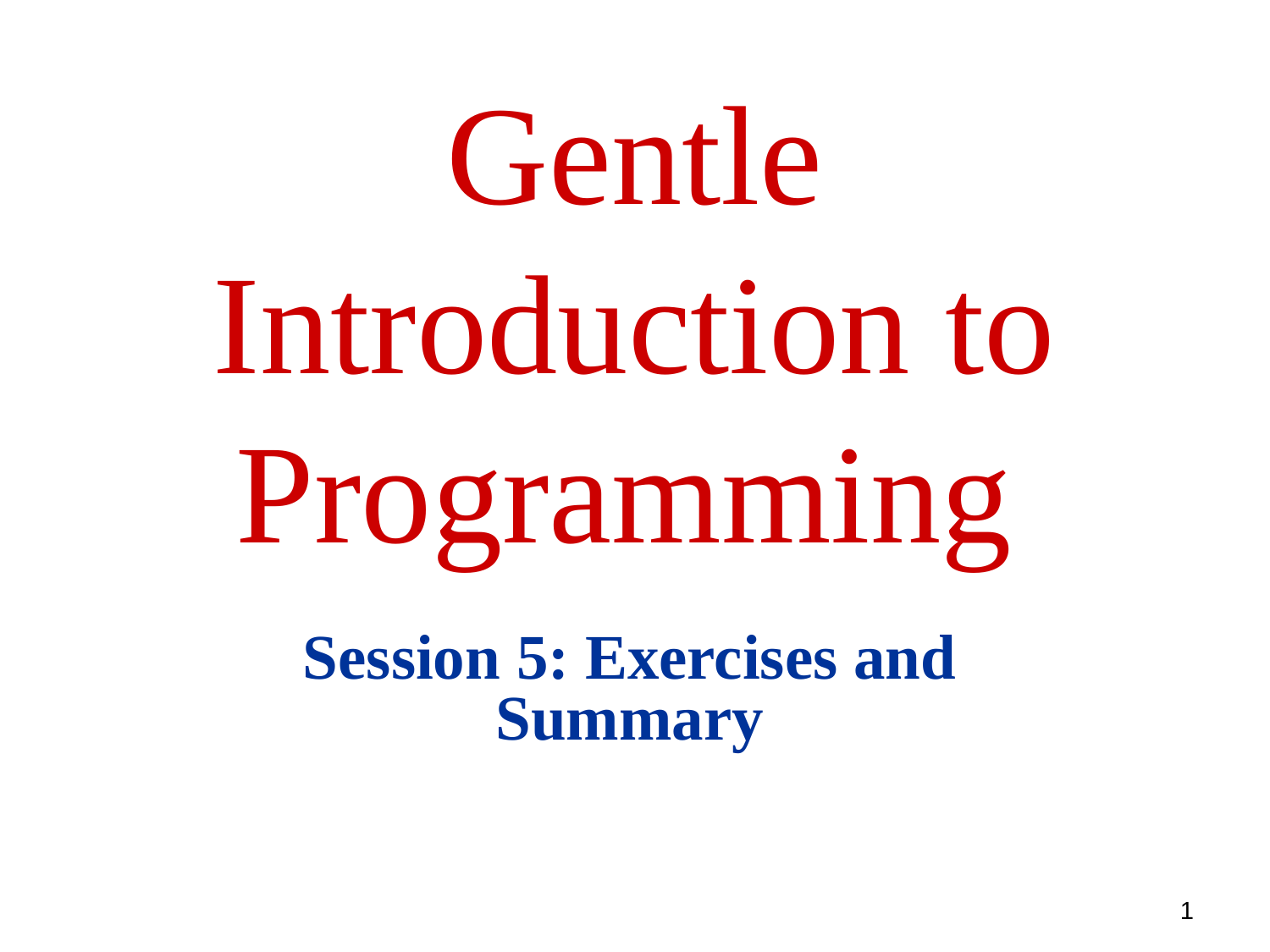

# Gentle Introduction to Programming
Session 5: Exercises and Summary
1